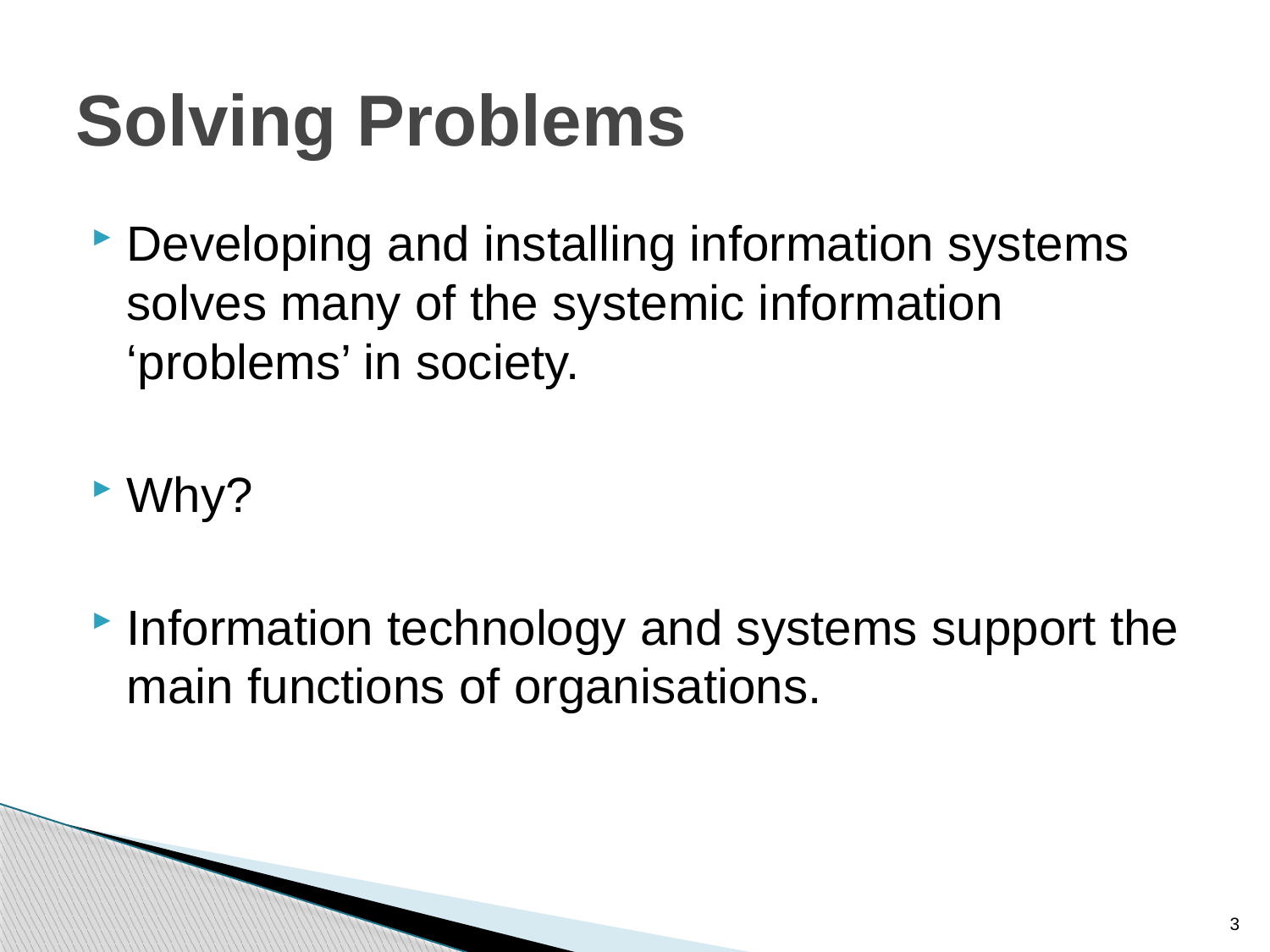

# Solving Problems
Developing and installing information systems solves many of the systemic information ‘problems’ in society.

Why?

Information technology and systems support the main functions of organisations.
3